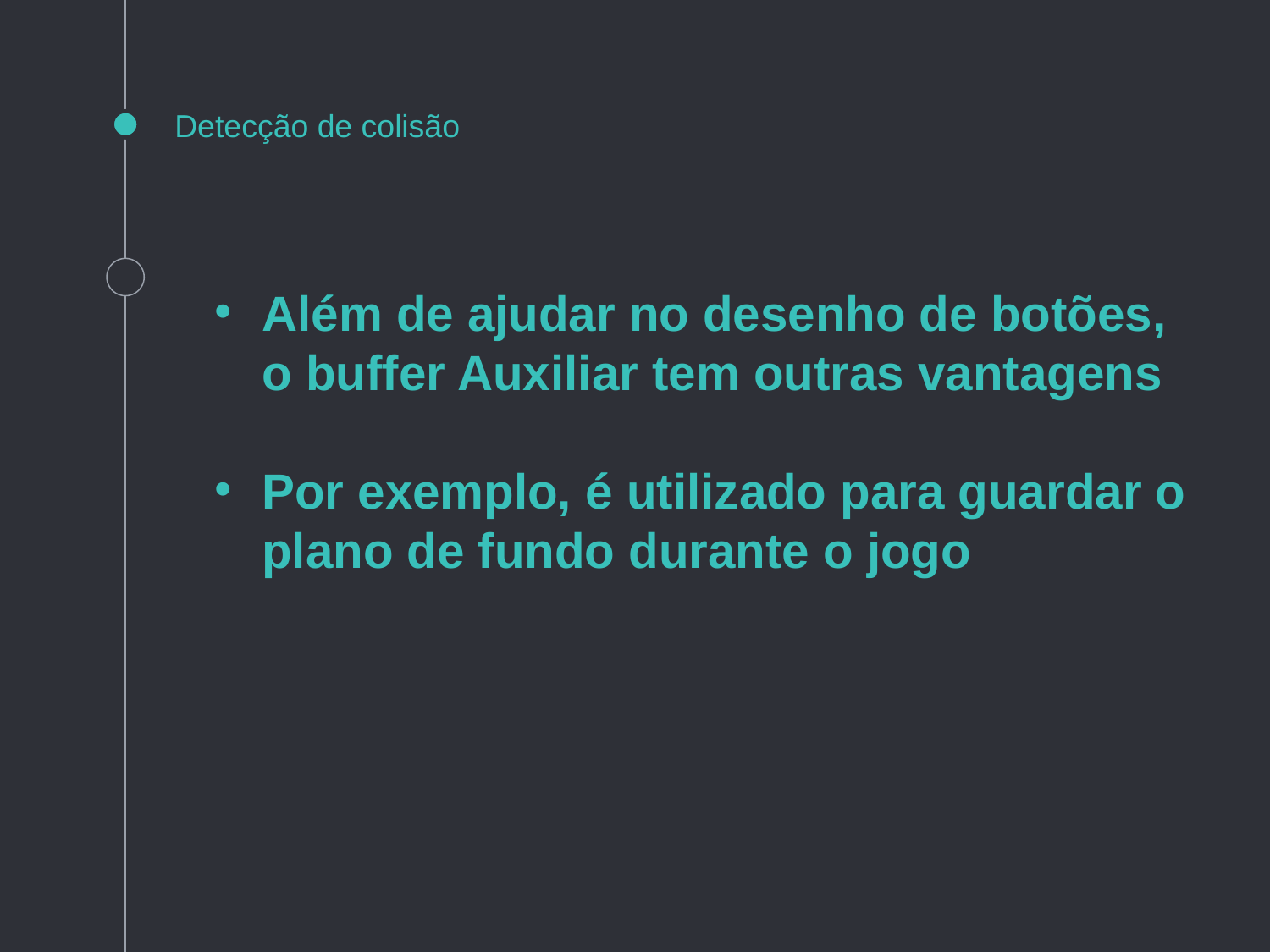

# Detecção de colisão
Além de ajudar no desenho de botões, o buffer Auxiliar tem outras vantagens

Por exemplo, é utilizado para guardar o plano de fundo durante o jogo